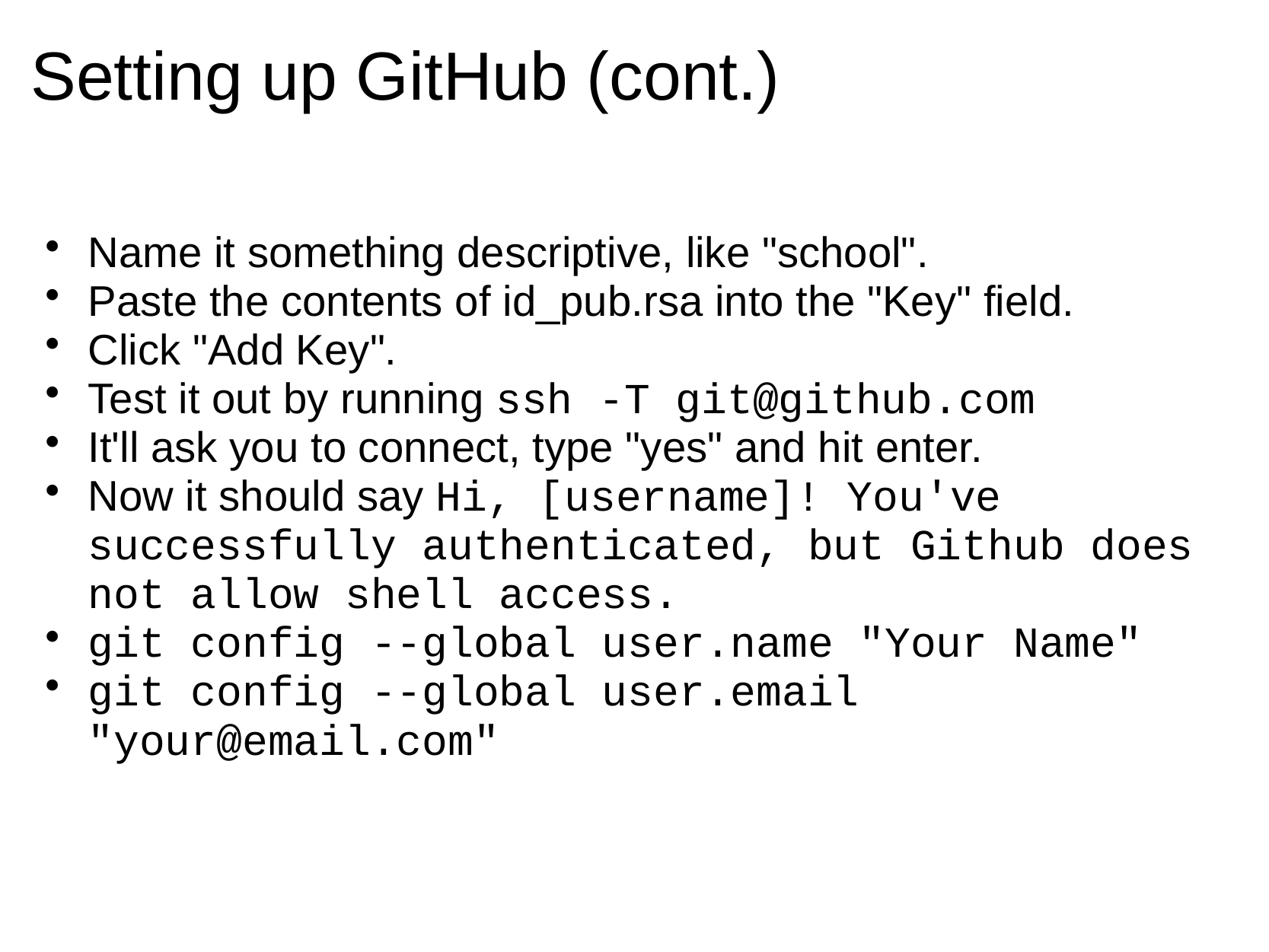

# Setting up GitHub (cont.)
Name it something descriptive, like "school".
Paste the contents of id_pub.rsa into the "Key" field.
Click "Add Key".
Test it out by running ssh -T git@github.com
It'll ask you to connect, type "yes" and hit enter.
Now it should say Hi, [username]! You've successfully authenticated, but Github does not allow shell access.
git config --global user.name "Your Name"
git config --global user.email "your@email.com"